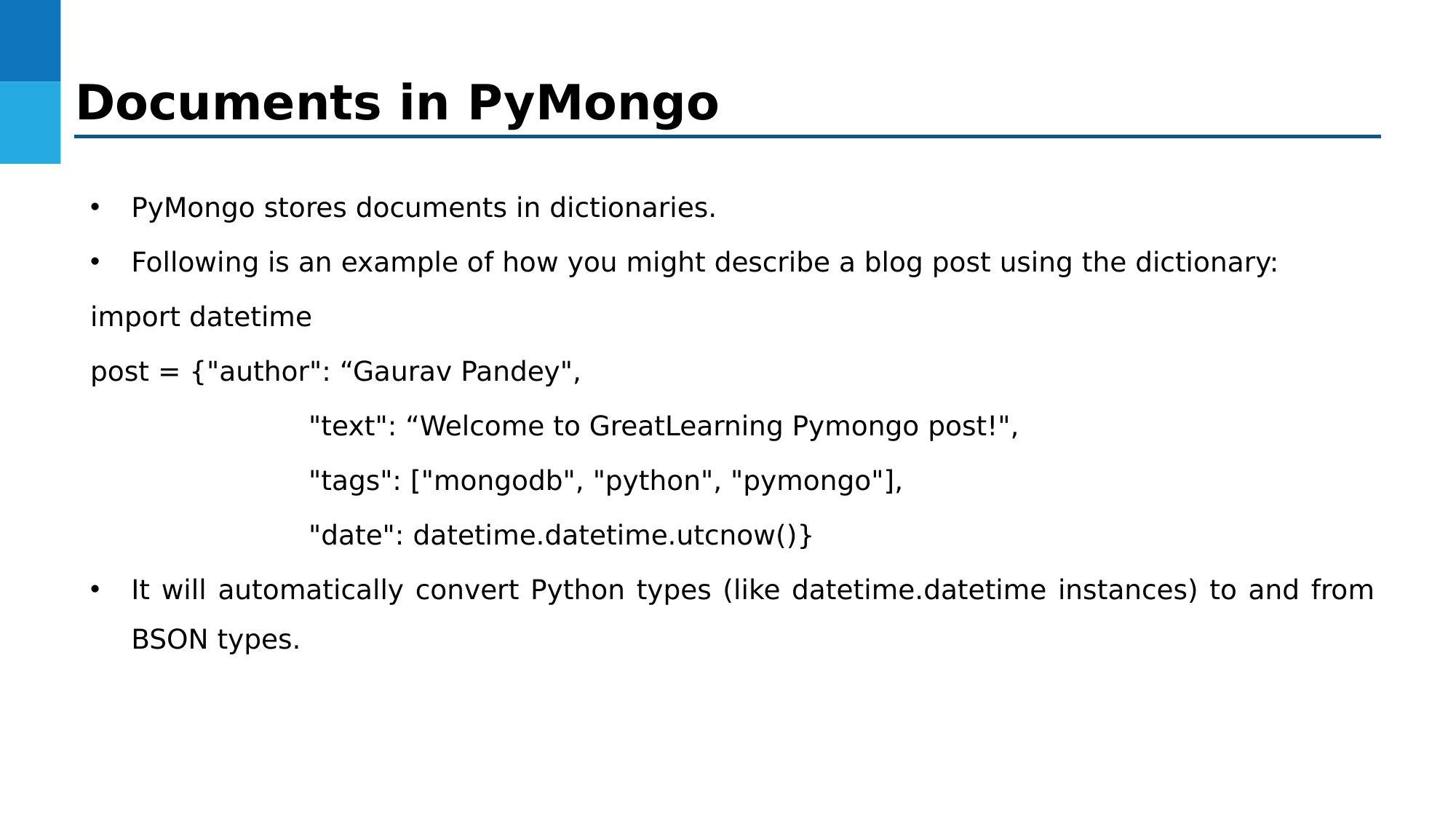

Documents in PyMongo
PyMongo stores documents in dictionaries.
Following is an example of how you might describe a blog post using the dictionary:
import datetime
post = {"author": “Gaurav Pandey",
		"text": “Welcome to GreatLearning Pymongo post!",
		"tags": ["mongodb", "python", "pymongo"],
		"date": datetime.datetime.utcnow()}
It will automatically convert Python types (like datetime.datetime instances) to and from BSON types.
DO NOT WRITE ANYTHING
HERE. LEAVE THIS SPACE FOR
 WEBCAM